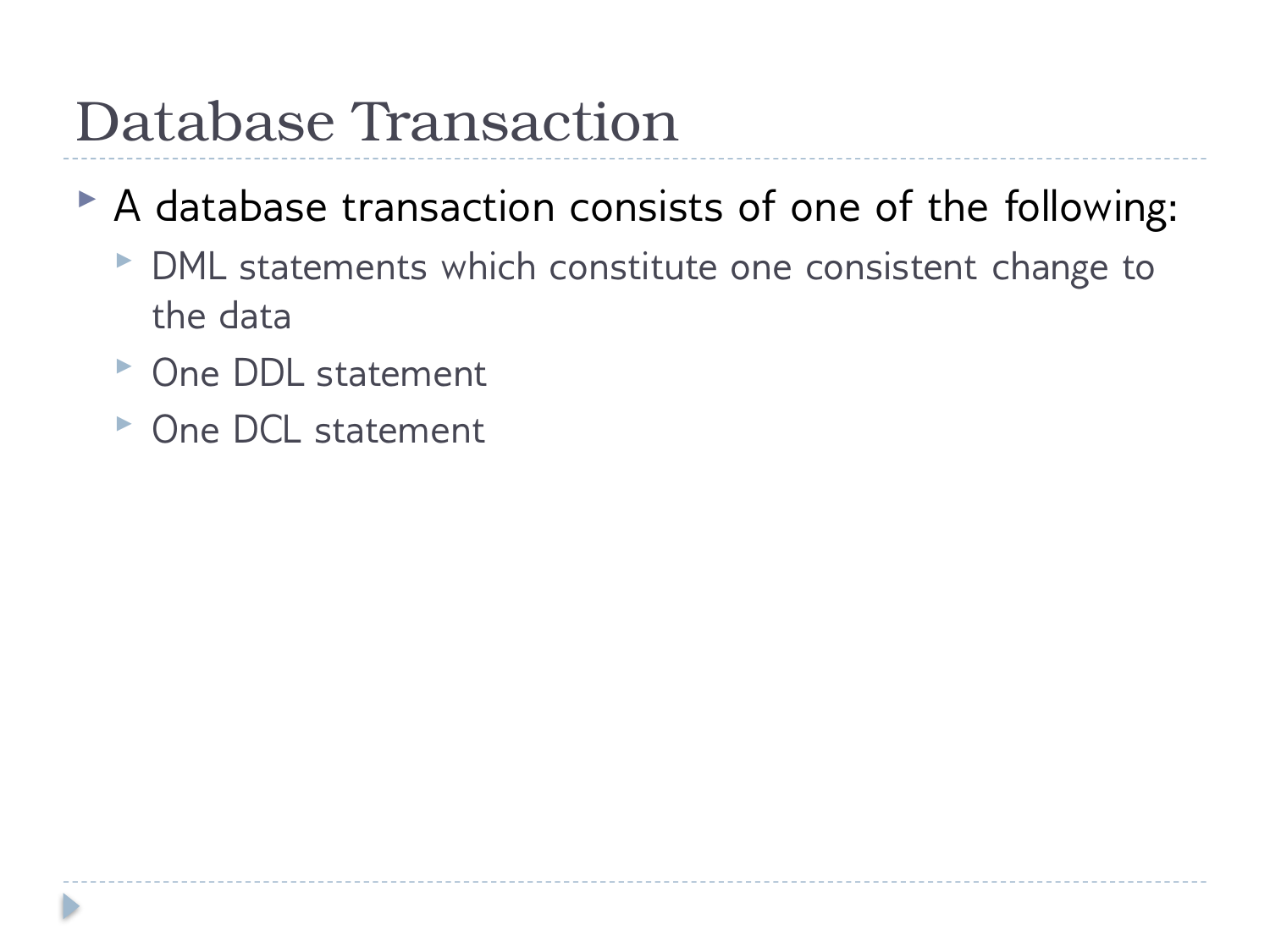

# Database Transaction
A database transaction consists of one of the following:
DML statements which constitute one consistent change to the data
One DDL statement
One DCL statement